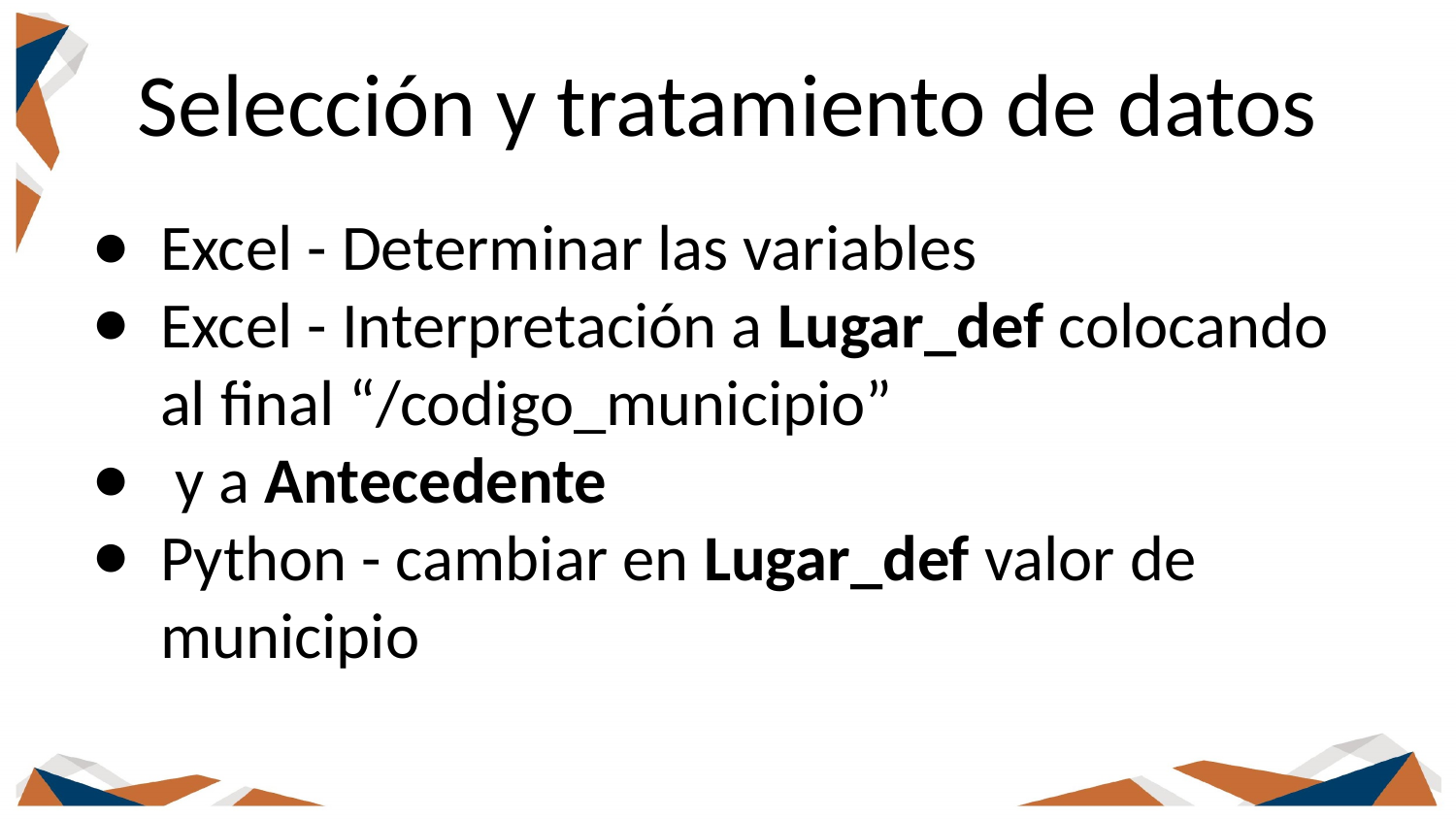

# Selección y tratamiento de datos
Excel - Determinar las variables
Excel - Interpretación a Lugar_def colocando al final “/codigo_municipio”
 y a Antecedente
Python - cambiar en Lugar_def valor de municipio